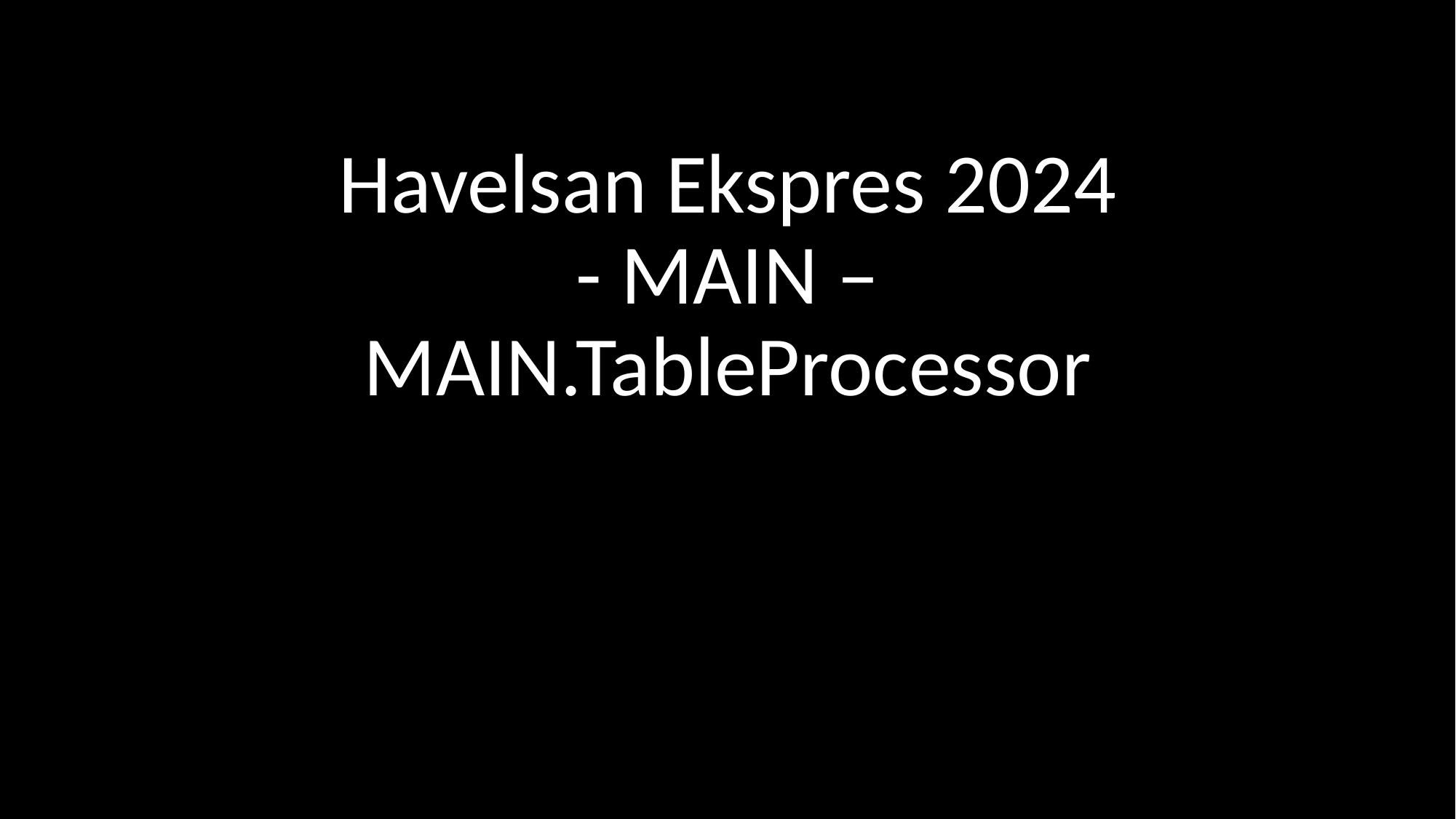

# Havelsan Ekspres 2024 - MAIN – MAIN.TableProcessor